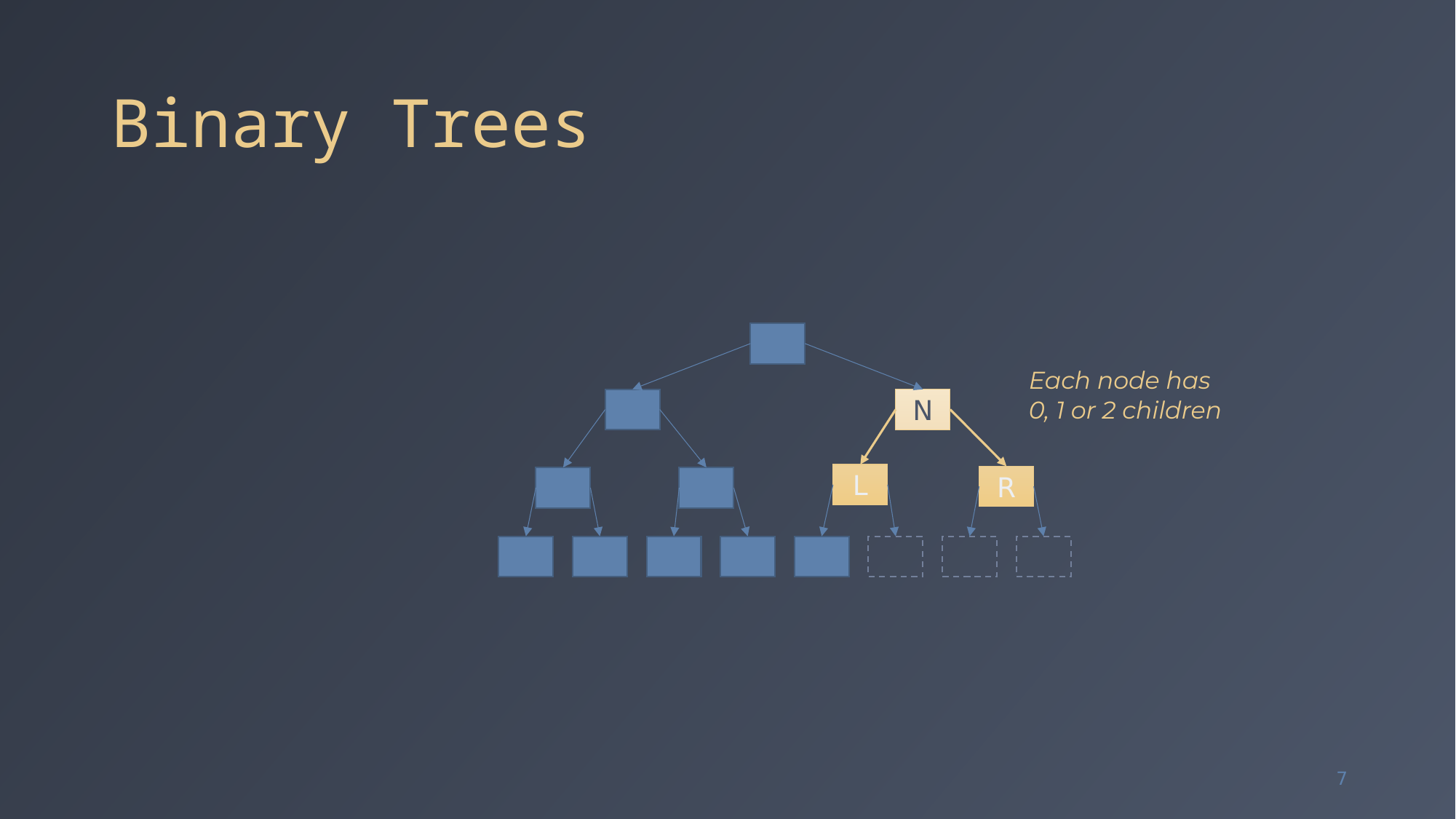

# Binary Trees

Each node has
0, 1 or 2 children

N
L
R

7